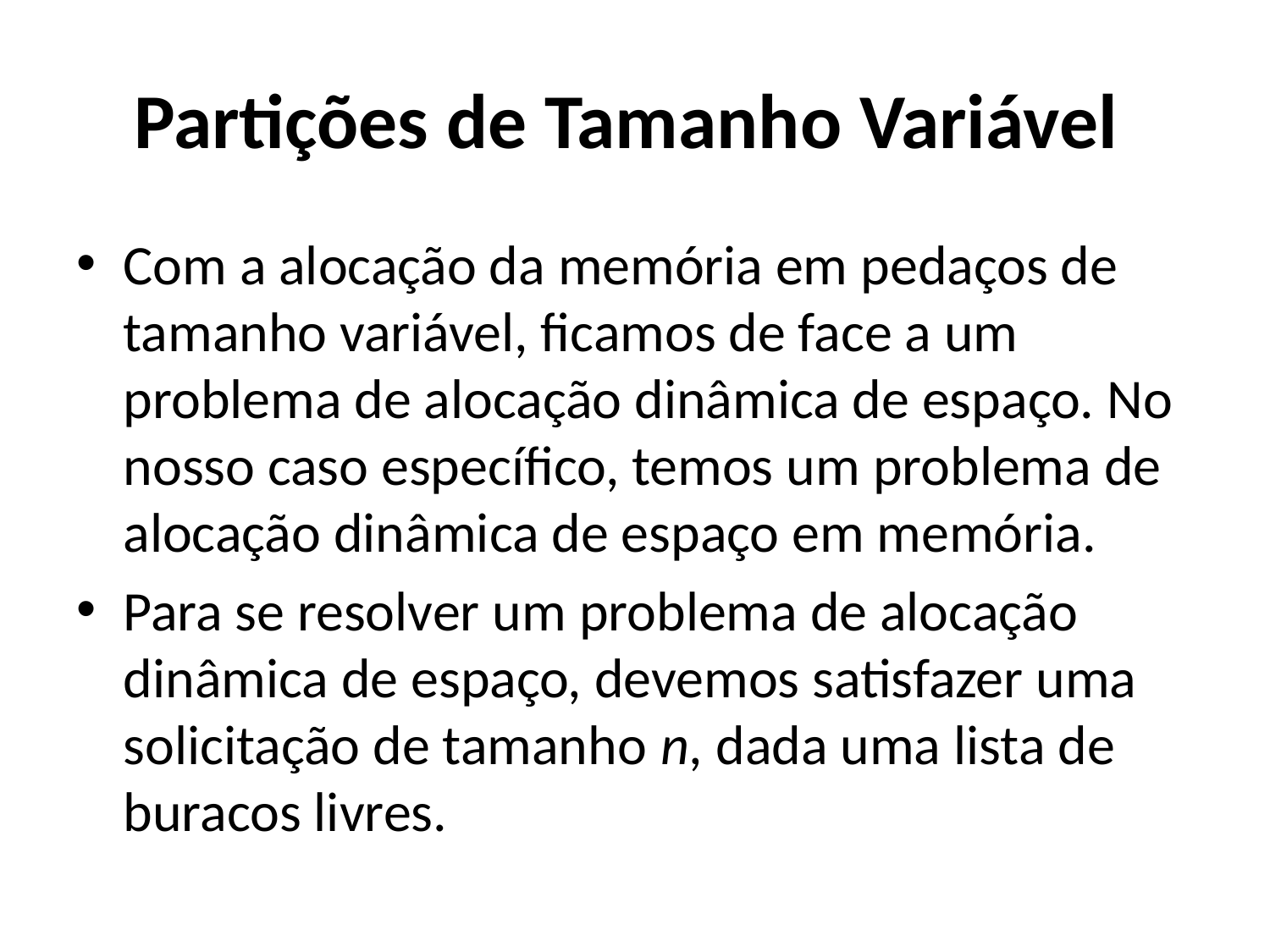

# Partições de Tamanho Variável
Com a alocação da memória em pedaços de tamanho variável, ficamos de face a um problema de alocação dinâmica de espaço. No nosso caso específico, temos um problema de alocação dinâmica de espaço em memória.
Para se resolver um problema de alocação dinâmica de espaço, devemos satisfazer uma solicitação de tamanho n, dada uma lista de buracos livres.